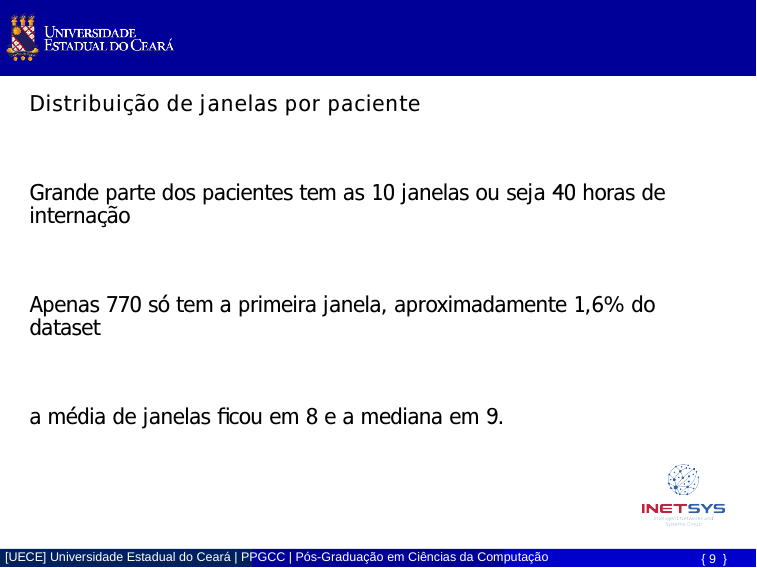

Distribuição de janelas por paciente

Grande parte dos pacientes tem as 10 janelas ou seja 40 horas de internação

Apenas 770 só tem a primeira janela, aproximadamente 1,6% do dataset

a média de janelas ficou em 8 e a mediana em 9.